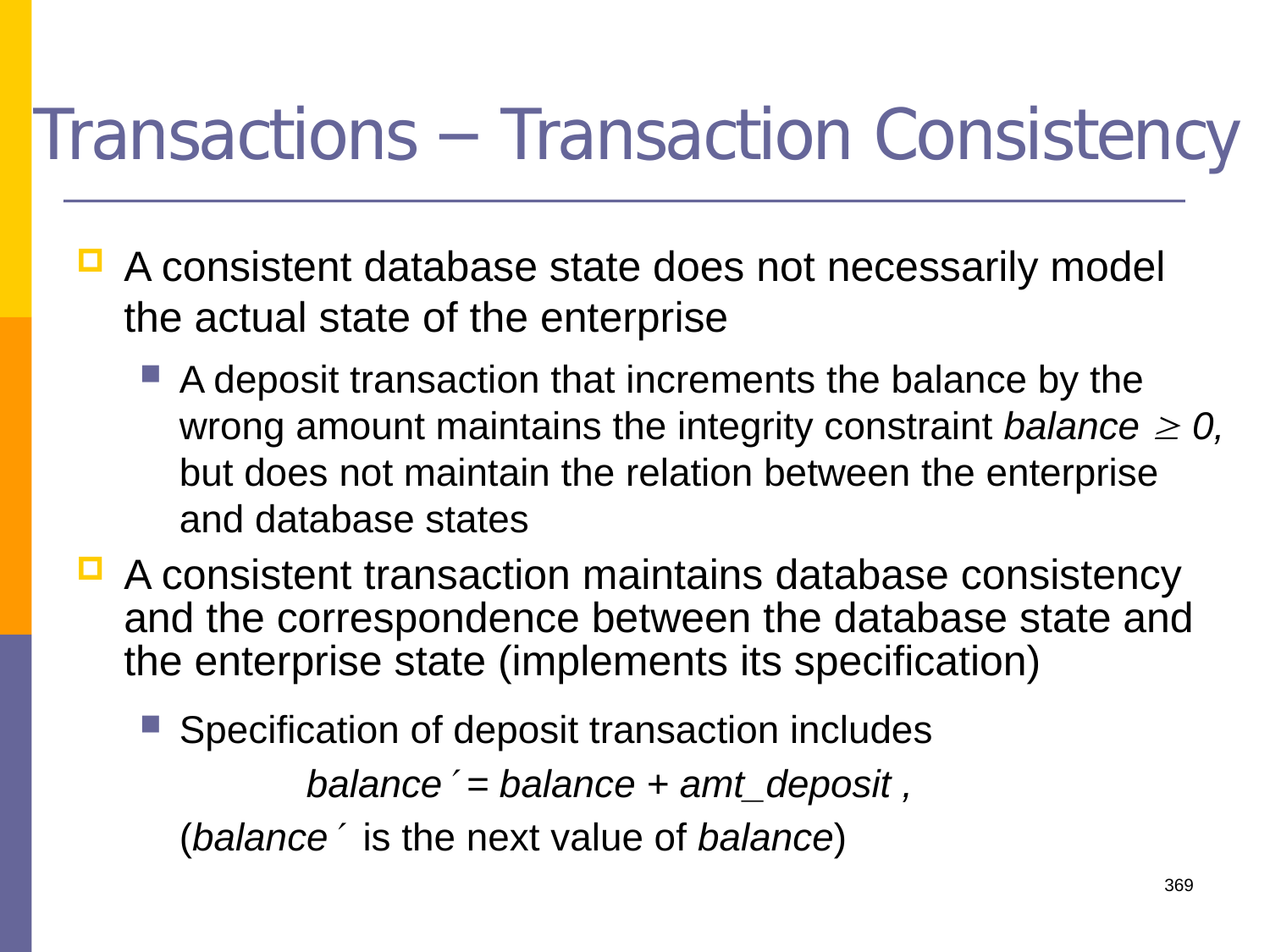

# Transactions – Transaction Consistency
A consistent database state does not necessarily model the actual state of the enterprise
A deposit transaction that increments the balance by the wrong amount maintains the integrity constraint balance ≥ 0, but does not maintain the relation between the enterprise and database states
A consistent transaction maintains database consistency and the correspondence between the database state and the enterprise state (implements its specification)
Specification of deposit transaction includes                 		balance′ = balance + amt_deposit ,                             (balance′  is the next value of balance)
369